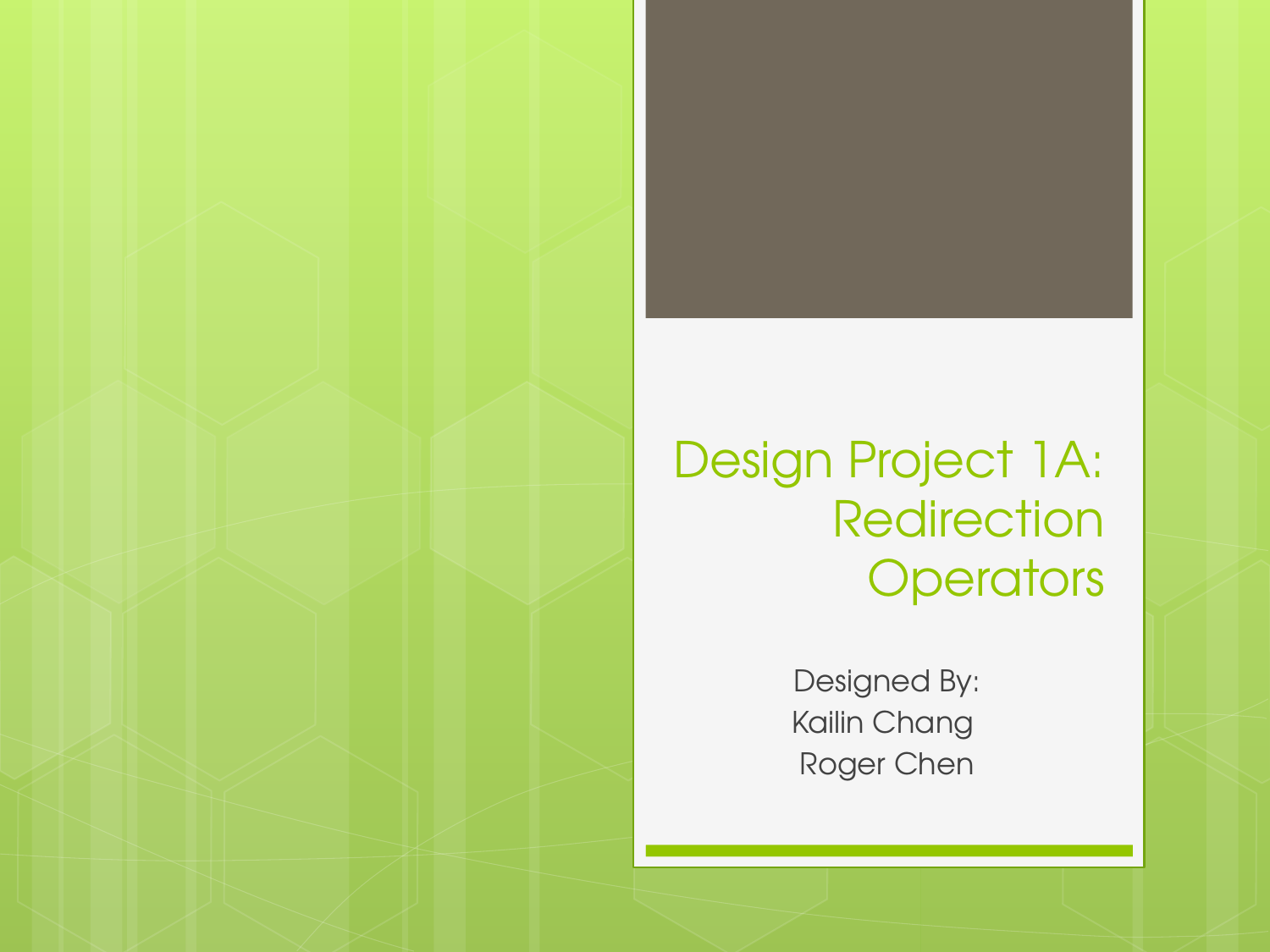

# Design Project 1A: Redirection Operators

Designed By:
Kailin Chang
Roger Chen